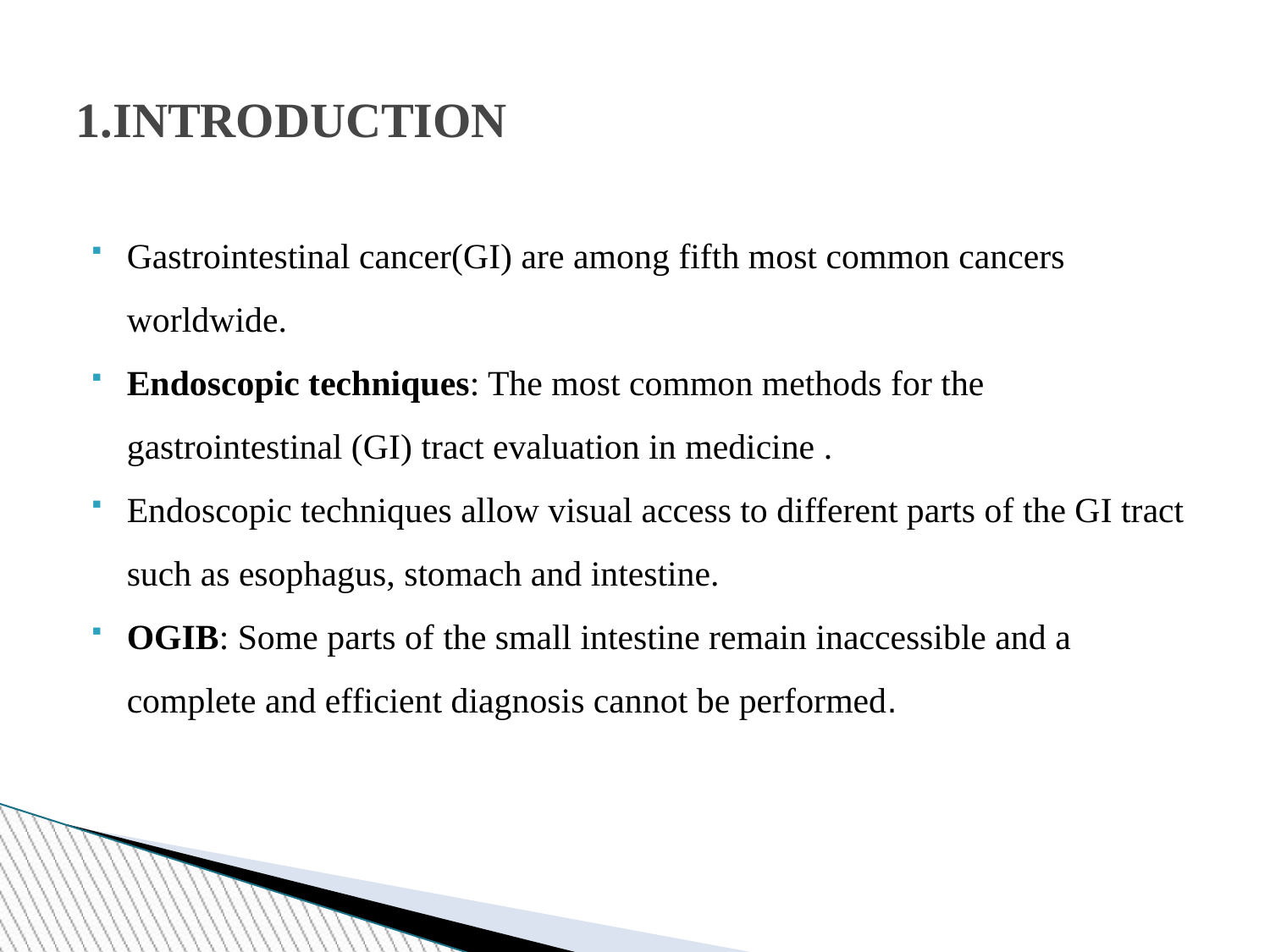

1.INTRODUCTION
Gastrointestinal cancer(GI) are among fifth most common cancers worldwide.
Endoscopic techniques: The most common methods for the gastrointestinal (GI) tract evaluation in medicine .
Endoscopic techniques allow visual access to different parts of the GI tract such as esophagus, stomach and intestine.
OGIB: Some parts of the small intestine remain inaccessible and a complete and efficient diagnosis cannot be performed.